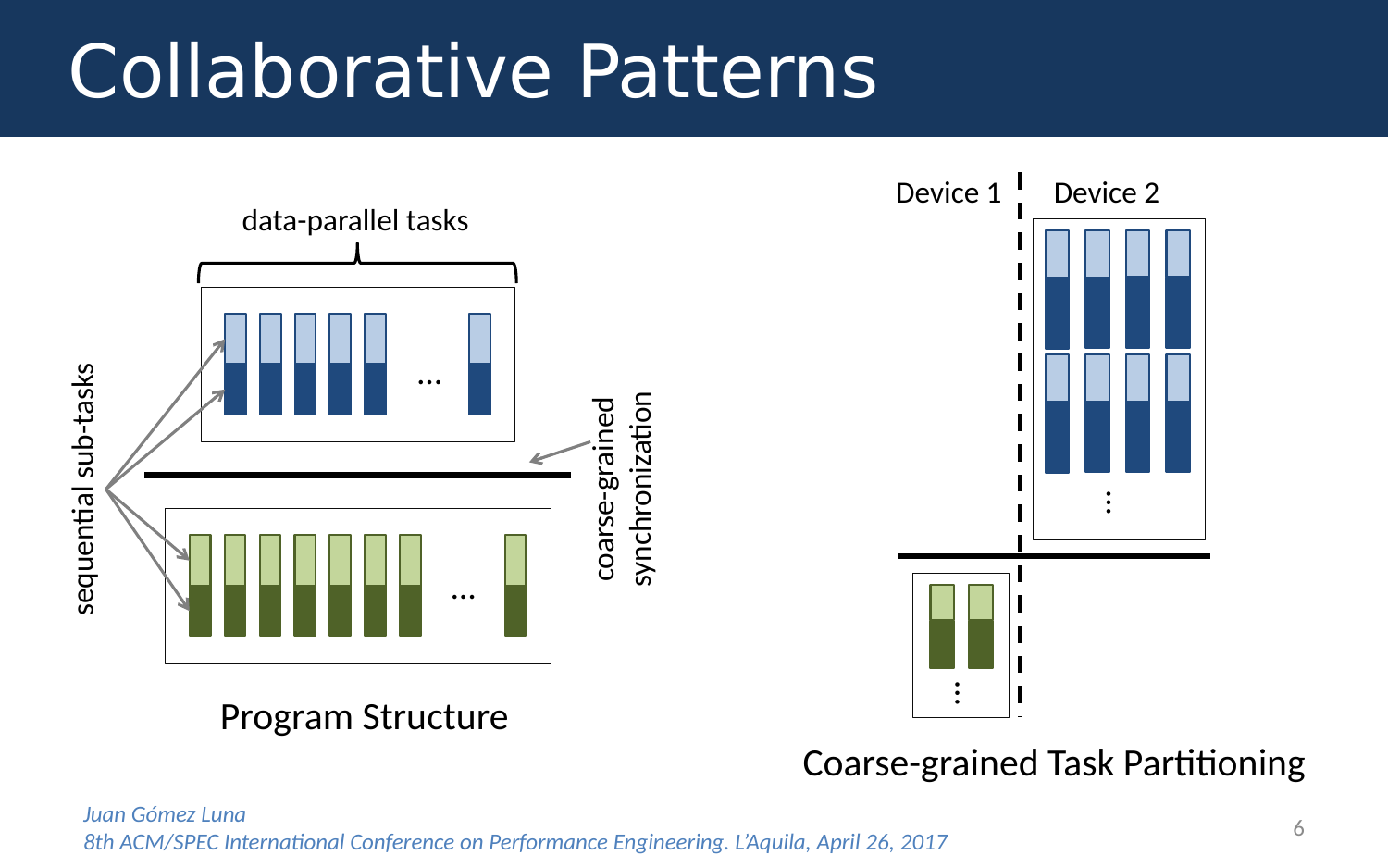

# Collaborative Patterns

Device 1
Device 2
data-parallel tasks

…

coarse-grained synchronization
sequential sub-tasks
…

…

…
Program Structure
Coarse-grained Task Partitioning
Juan Gómez Luna
8th ACM/SPEC International Conference on Performance Engineering. L’Aquila, April 26, 2017
6